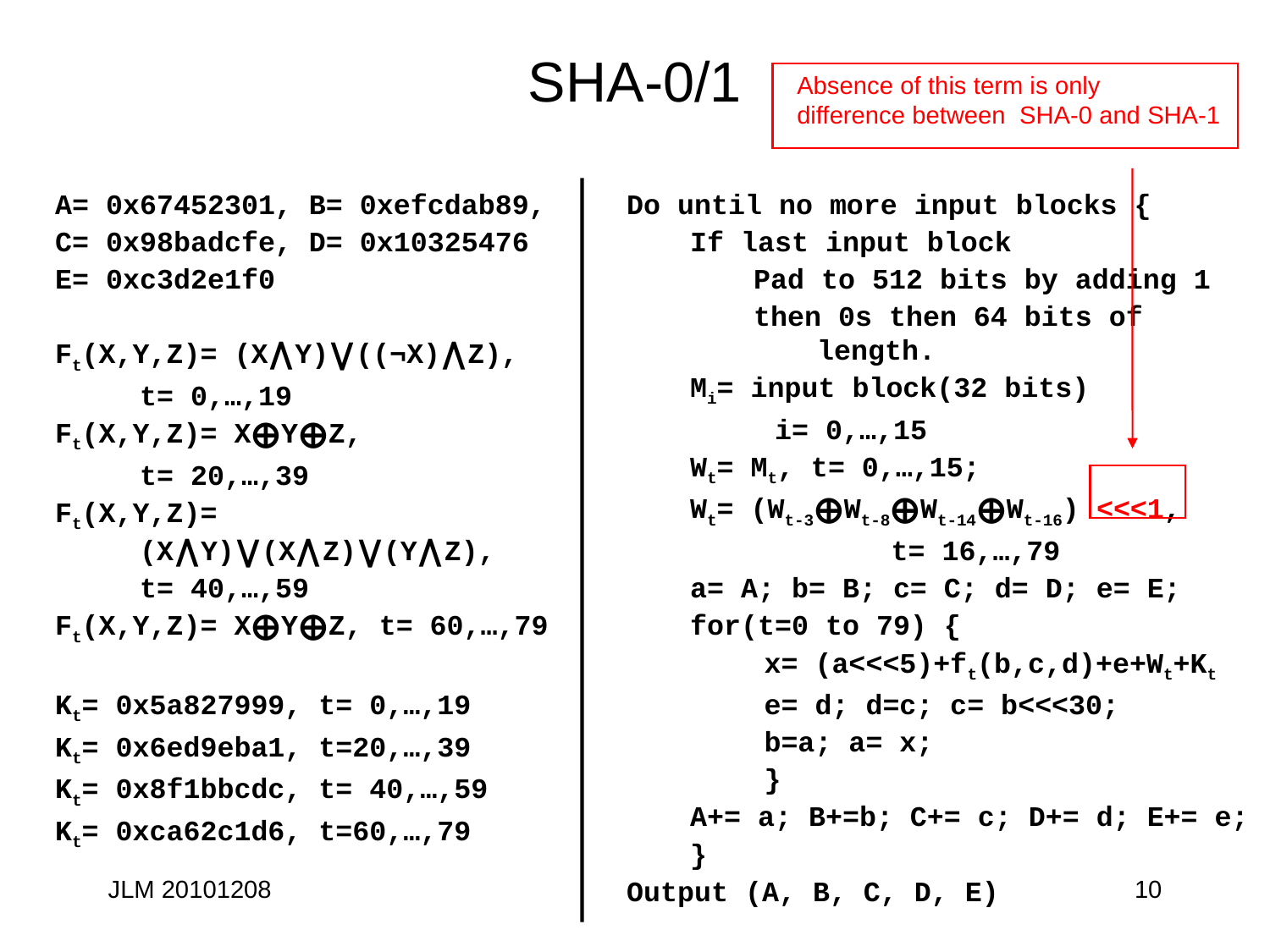

# SHA-0/1

Absence of this term is only
difference between  SHA-0 and SHA-1

A= 0x67452301, B= 0xefcdab89,
C= 0x98badcfe, D= 0x10325476
E= 0xc3d2e1f0

Ft(X,Y,Z)= (X⋀Y)⋁((¬X)⋀Z),
	t= 0,…,19
Ft(X,Y,Z)= X⨁Y⨁Z,
	t= 20,…,39
Ft(X,Y,Z)= (X⋀Y)⋁(X⋀Z)⋁(Y⋀Z),
	t= 40,…,59
Ft(X,Y,Z)= X⨁Y⨁Z, t= 60,…,79

Kt= 0x5a827999, t= 0,…,19
Kt= 0x6ed9eba1, t=20,…,39
Kt= 0x8f1bbcdc, t= 40,…,59
Kt= 0xca62c1d6, t=60,…,79

Do until no more input blocks {
If last input block
Pad to 512 bits by adding 1
then 0s then 64 bits of length.
Mi= input block(32 bits)
     i= 0,…,15
Wt= Mt, t= 0,…,15;
Wt= (Wt-3⨁Wt-8⨁Wt-14⨁Wt-16) <<<1,
		t= 16,…,79
a= A; b= B; c= C; d= D; e= E;
for(t=0 to 79) {
	x= (a<<<5)+ft(b,c,d)+e+Wt+Kt
	e= d; d=c; c= b<<<30;
	b=a; a= x;
	}
A+= a; B+=b; C+= c; D+= d; E+= e;
}
Output (A, B, C, D, E)

JLM 20101208
10